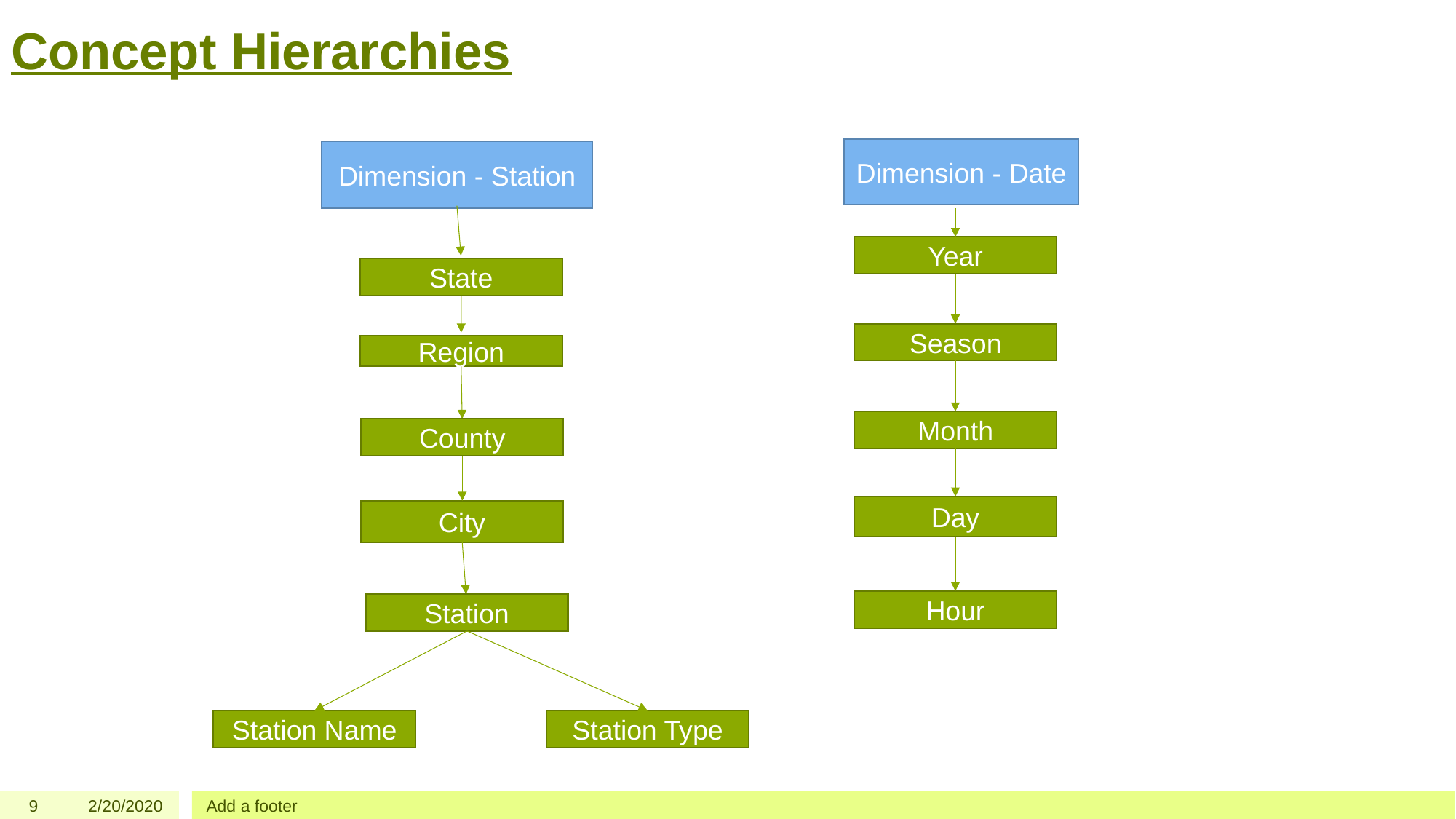

Concept Hierarchies
Dimension - Date
Dimension - Station
Year
State
Season
Region
Month
County
Day
City
Hour
Station
Station Type
Station Name
9
2/20/2020
Add a footer